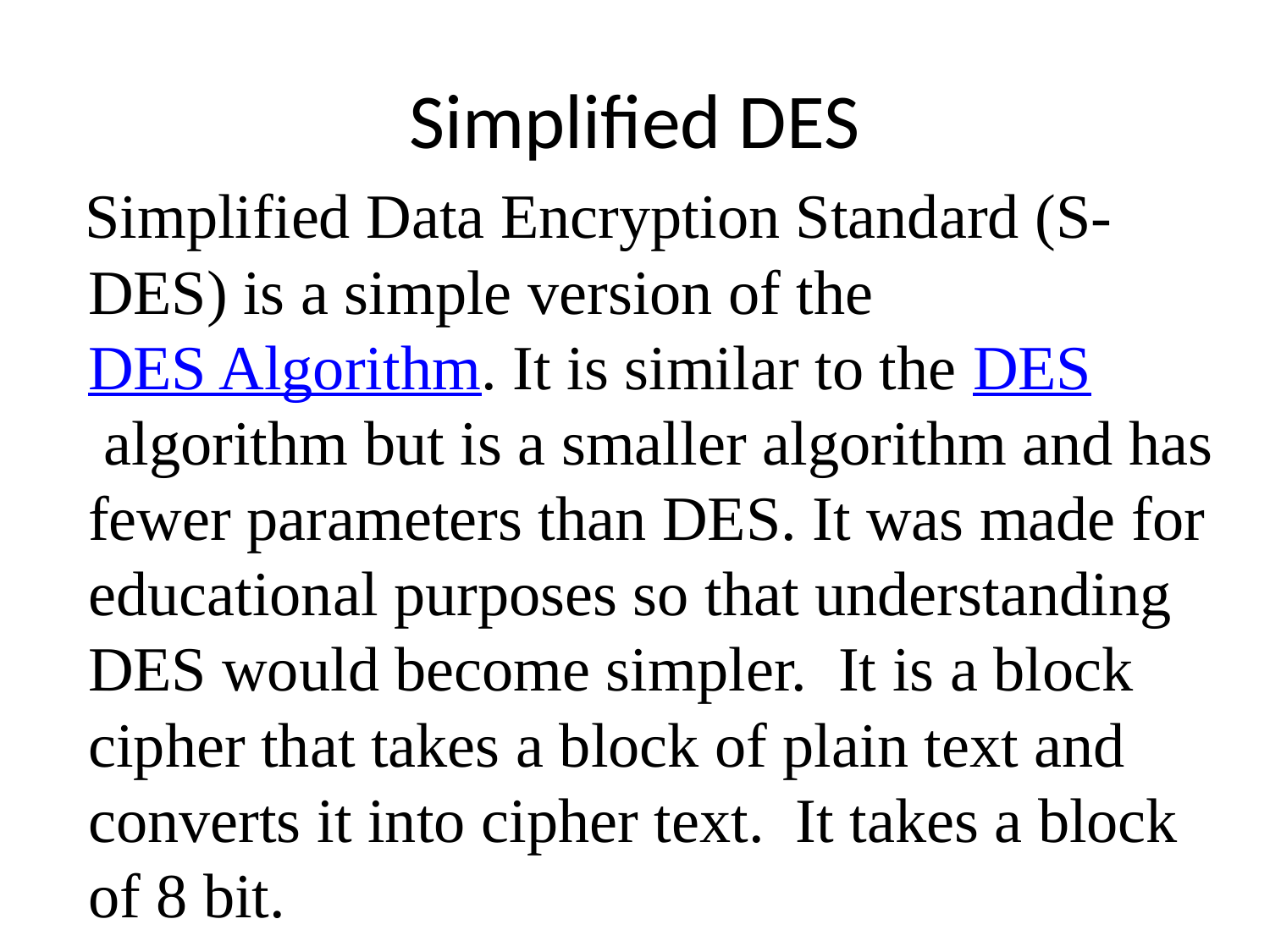

# Simplified DES
   Simplified Data Encryption Standard (S-DES) is a simple version of the DES Algorithm. It is similar to the DES algorithm but is a smaller algorithm and has fewer parameters than DES. It was made for educational purposes so that understanding DES would become simpler.  It is a block cipher that takes a block of plain text and converts it into cipher text.  It takes a block of 8 bit.